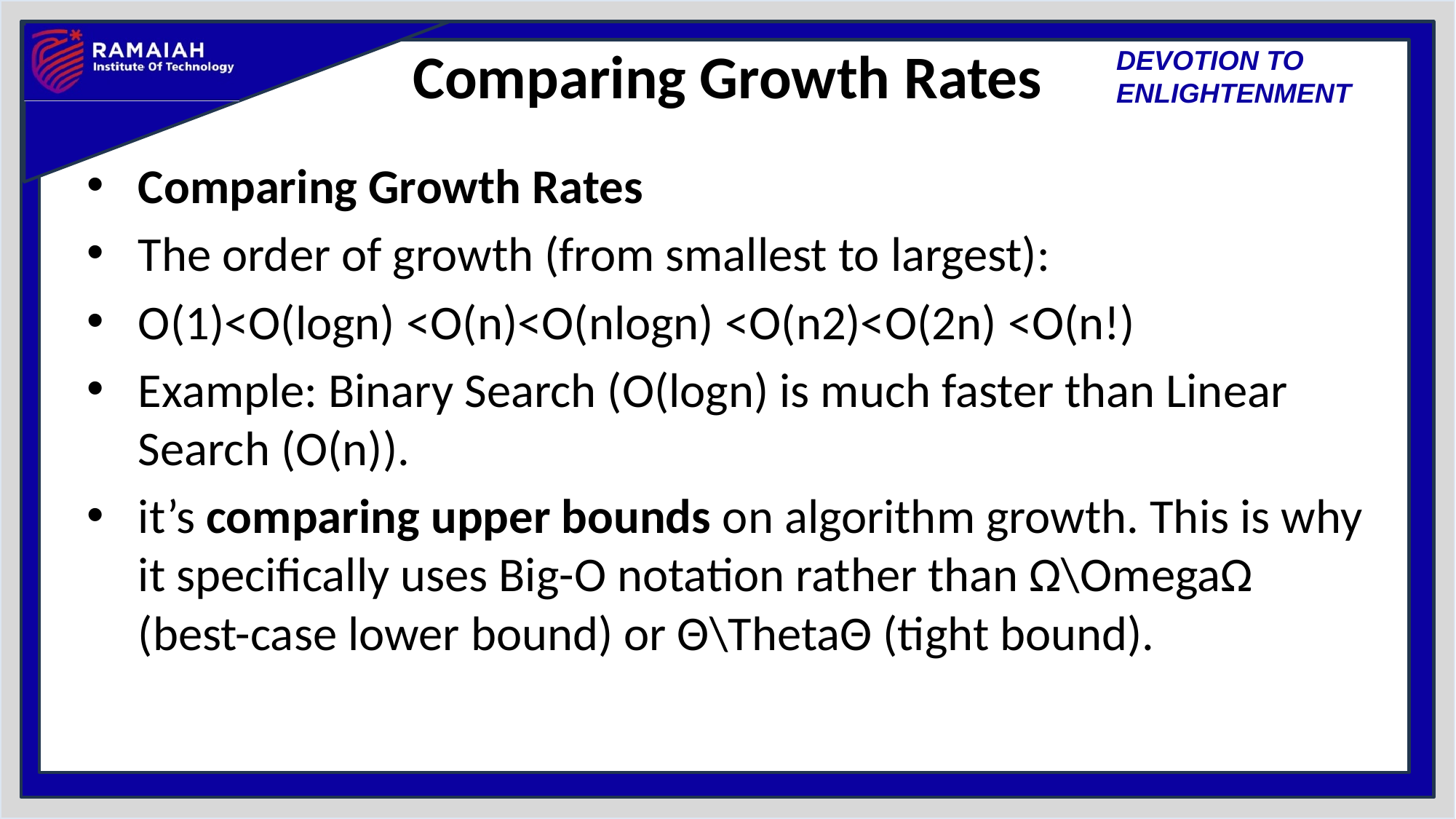

# Comparing Growth Rates
Comparing Growth Rates
The order of growth (from smallest to largest):
O(1)<O(logn) <O(n)<O(nlogn) <O(n2)<O(2n) <O(n!)
Example: Binary Search (O(logn) is much faster than Linear Search (O(n)).
it’s comparing upper bounds on algorithm growth. This is why it specifically uses Big-O notation rather than Ω\OmegaΩ (best-case lower bound) or Θ\ThetaΘ (tight bound).